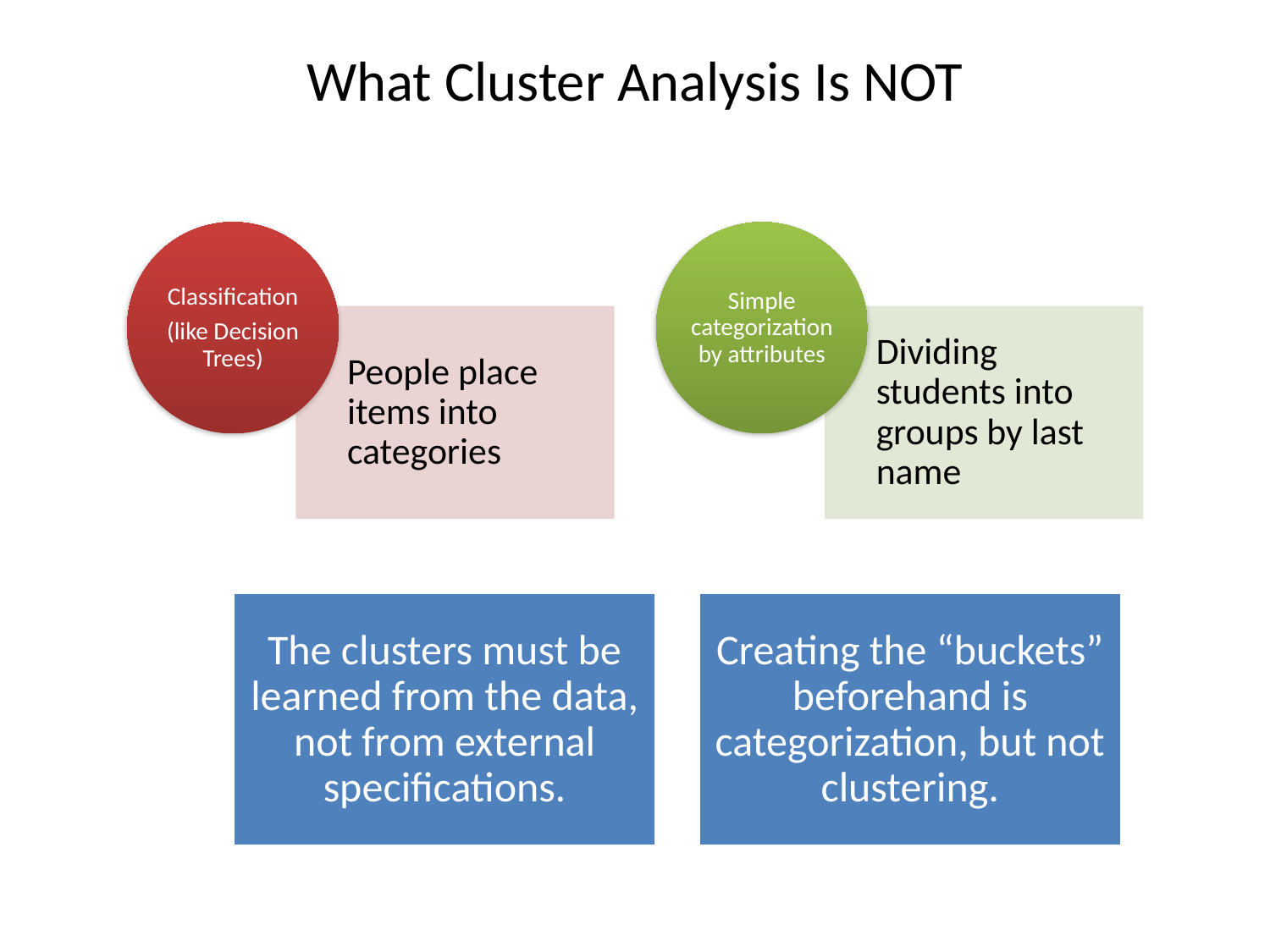

# What Cluster Analysis Is NOT
People place items into categories
Classification
(like Decision Trees)
Dividing students into groups by last name
Simple categorization by attributes
The clusters must be learned from the data, not from external specifications.
Creating the “buckets” beforehand is categorization, but not clustering.